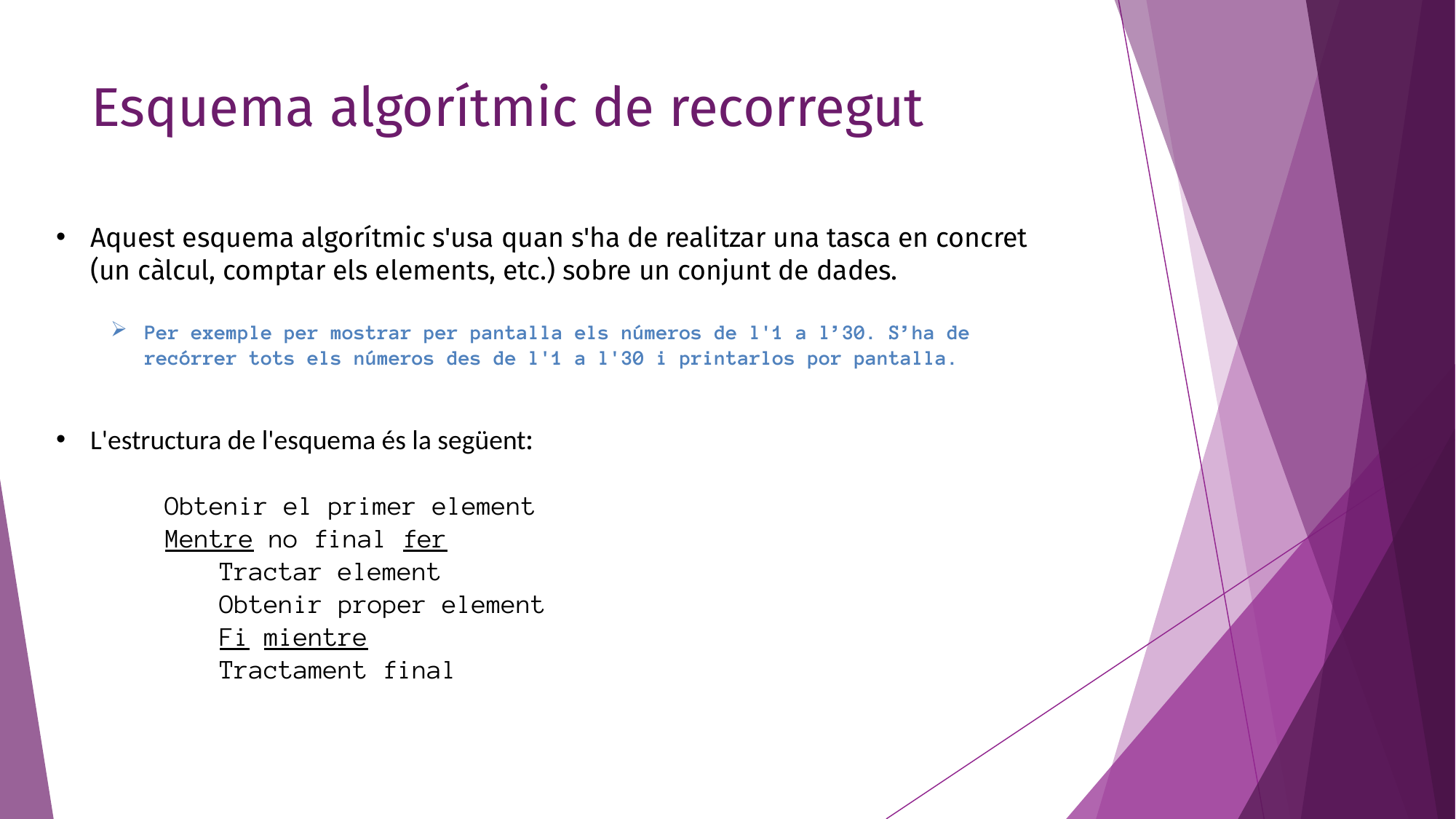

# Esquema algorítmic de recorregut
Aquest esquema algorítmic s'usa quan s'ha de realitzar una tasca en concret (un càlcul, comptar els elements, etc.) sobre un conjunt de dades.

Per exemple per mostrar per pantalla els números de l'1 a l’30. S’ha de recórrer tots els números des de l'1 a l'30 i printarlos por pantalla.

L'estructura de l'esquema és la següent:

Obtenir el primer element  Mentre no final fer
Tractar element
Obtenir proper element
Fi mientre
Tractament final